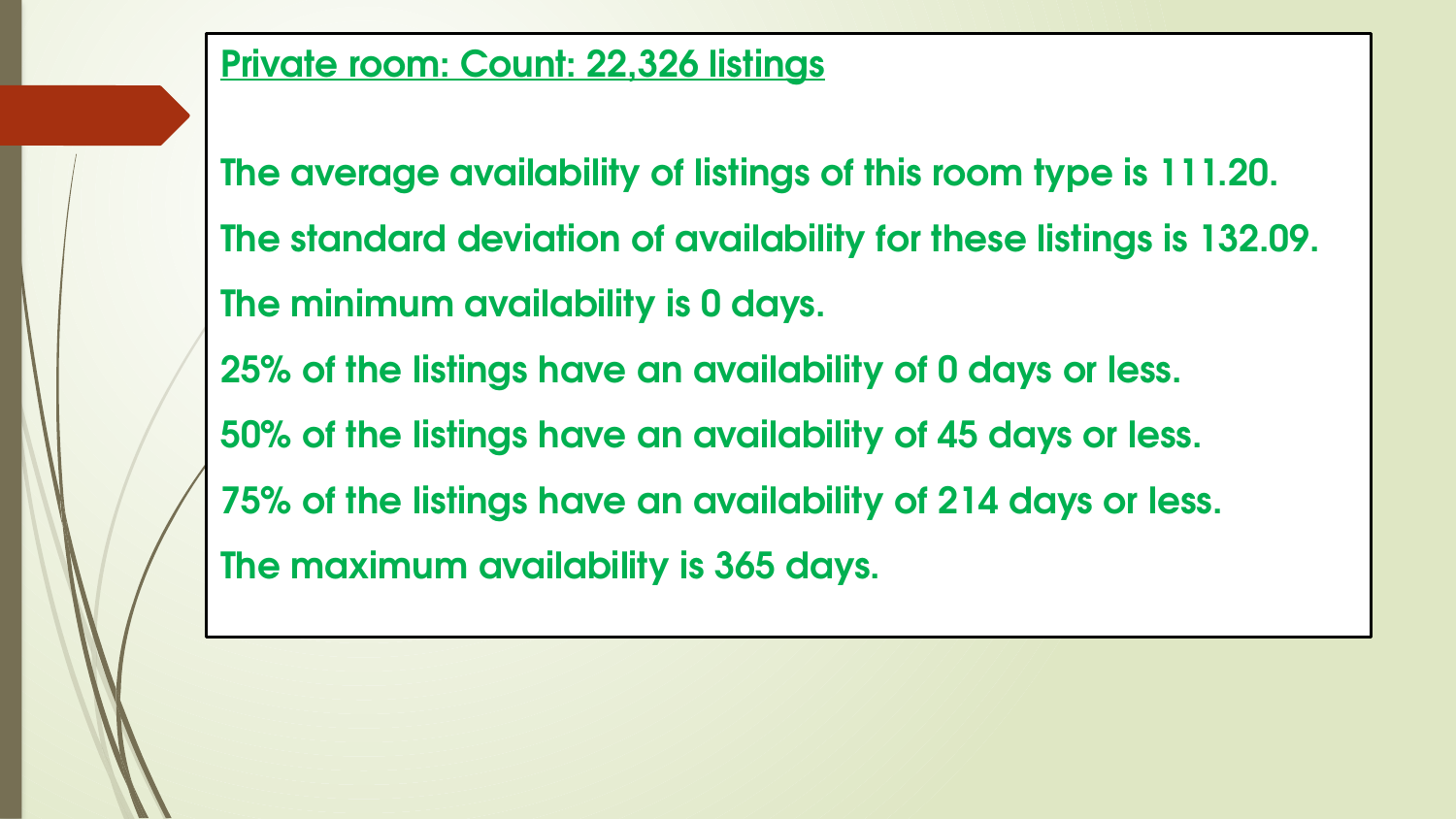

Private room: Count: 22,326 listings

The average availability of listings of this room type is 111.20.
The standard deviation of availability for these listings is 132.09.
The minimum availability is 0 days.
25% of the listings have an availability of 0 days or less.
50% of the listings have an availability of 45 days or less.
75% of the listings have an availability of 214 days or less.
The maximum availability is 365 days.